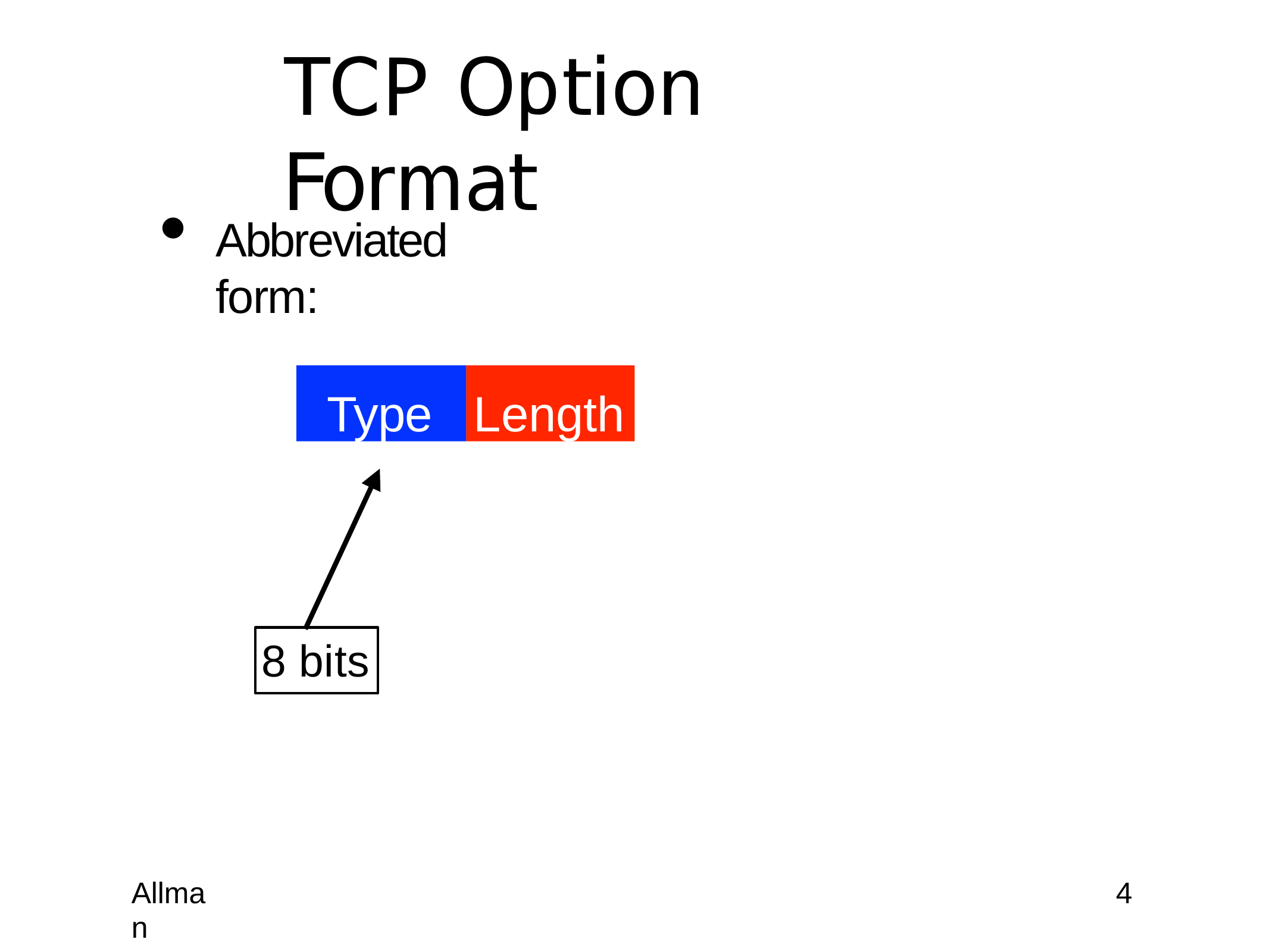

# TCP Option Format
Abbreviated form:
Type
Length

8 bits
Allman
4